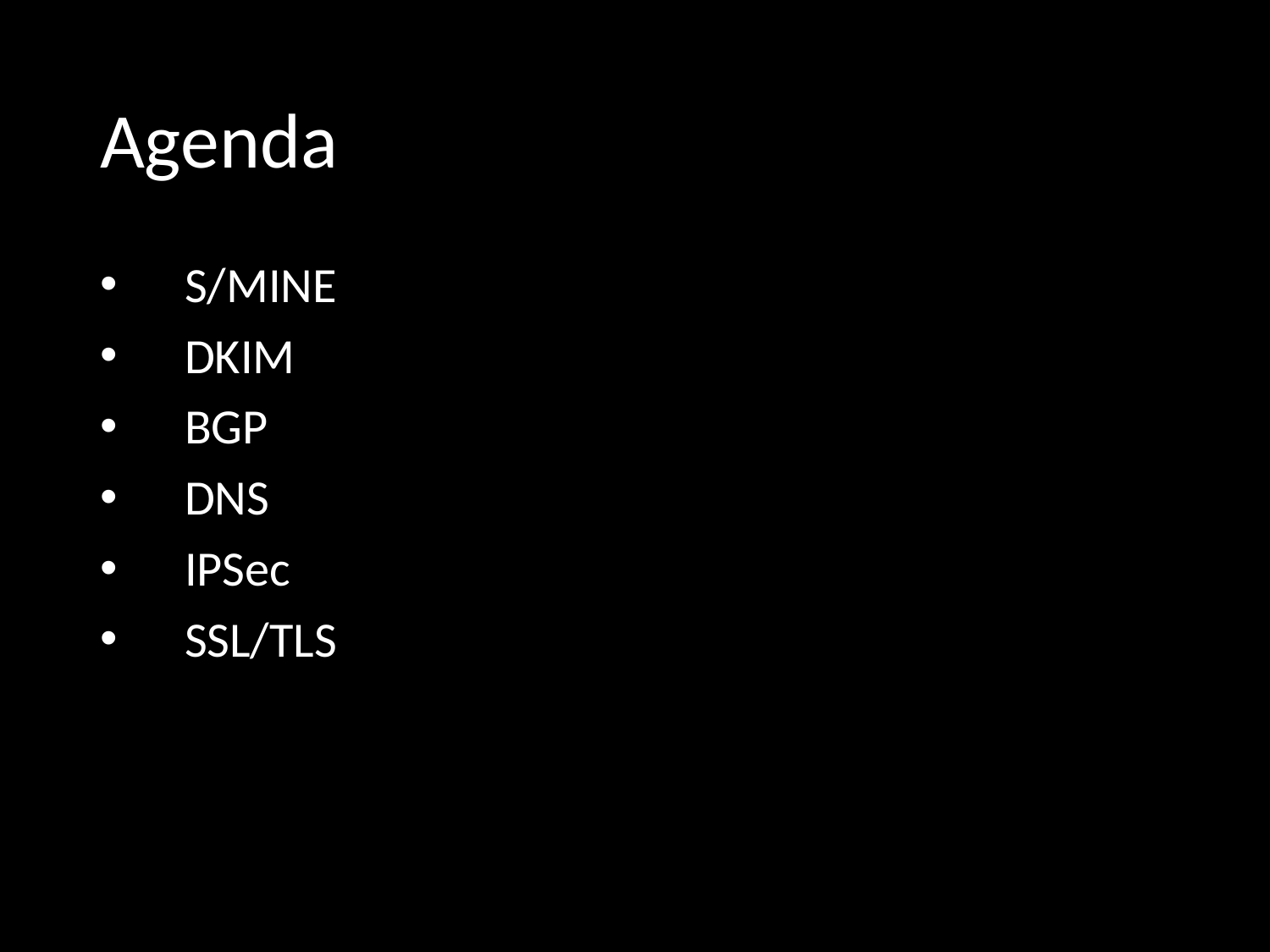

# Agenda
S/MINE
DKIM
BGP
DNS
IPSec
SSL/TLS